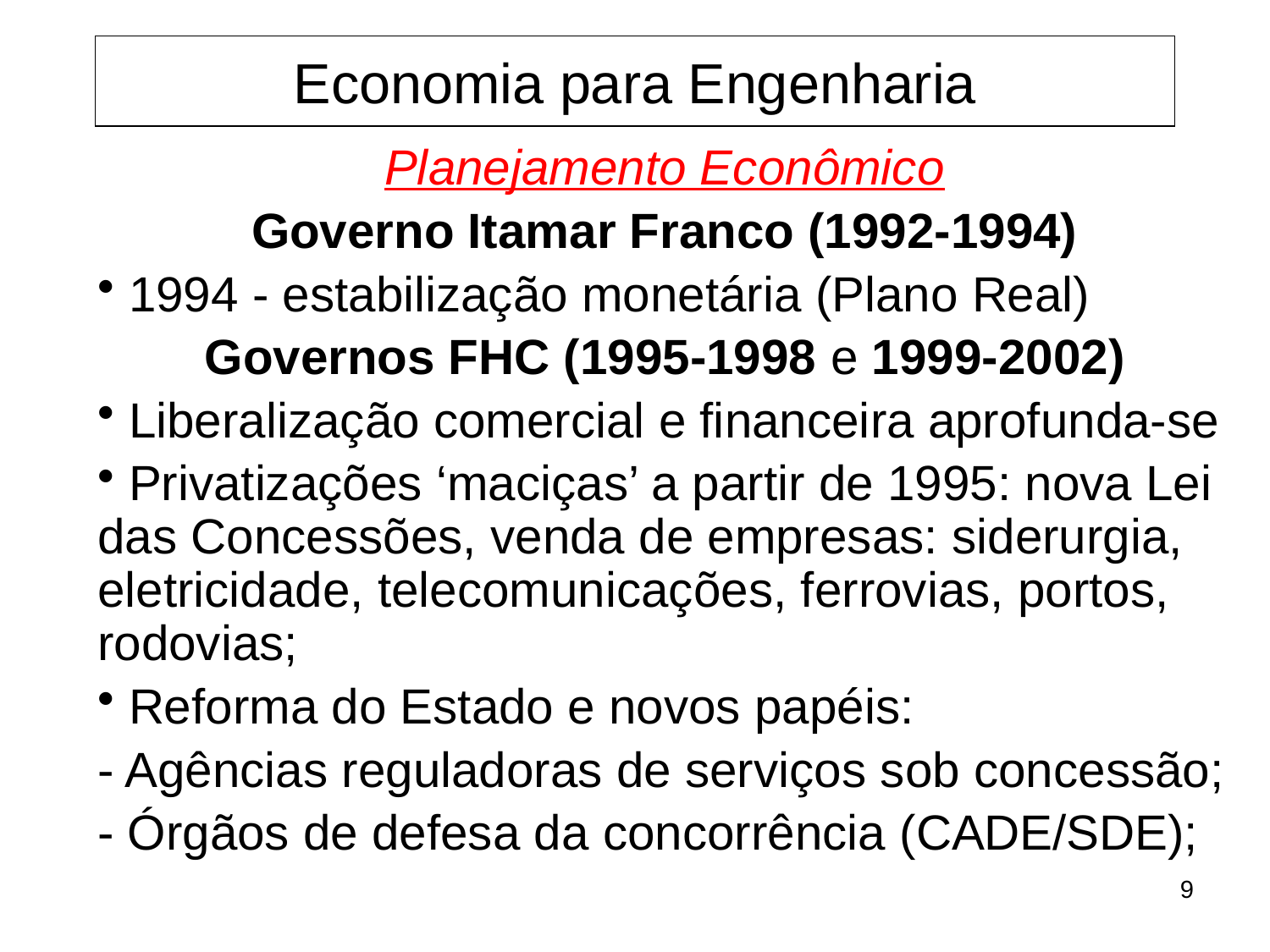

Economia para Engenharia
Planejamento Econômico
Governo Itamar Franco (1992-1994)
 1994 - estabilização monetária (Plano Real)
Governos FHC (1995-1998 e 1999-2002)
 Liberalização comercial e financeira aprofunda-se
 Privatizações ‘maciças’ a partir de 1995: nova Lei das Concessões, venda de empresas: siderurgia, eletricidade, telecomunicações, ferrovias, portos, rodovias;
 Reforma do Estado e novos papéis:
- Agências reguladoras de serviços sob concessão;
- Órgãos de defesa da concorrência (CADE/SDE);
9